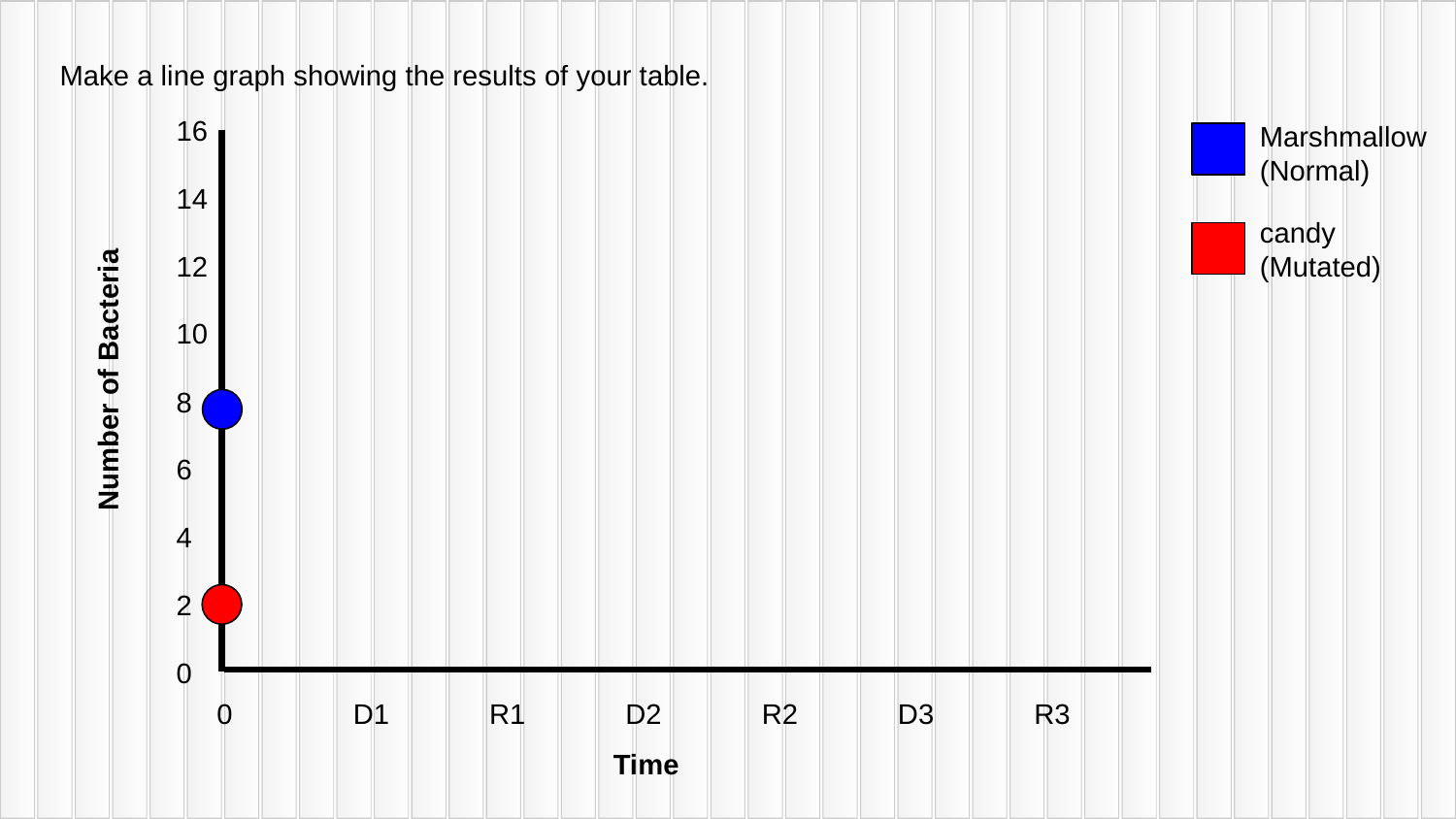

Make a line graph showing the results of your table.
Marshmallow
(Normal)
16

14

12

10

8

6

4

2

0

candy
(Mutated)

Number of Bacteria

0
D1
R1
D2
R2
D3
R3
Time